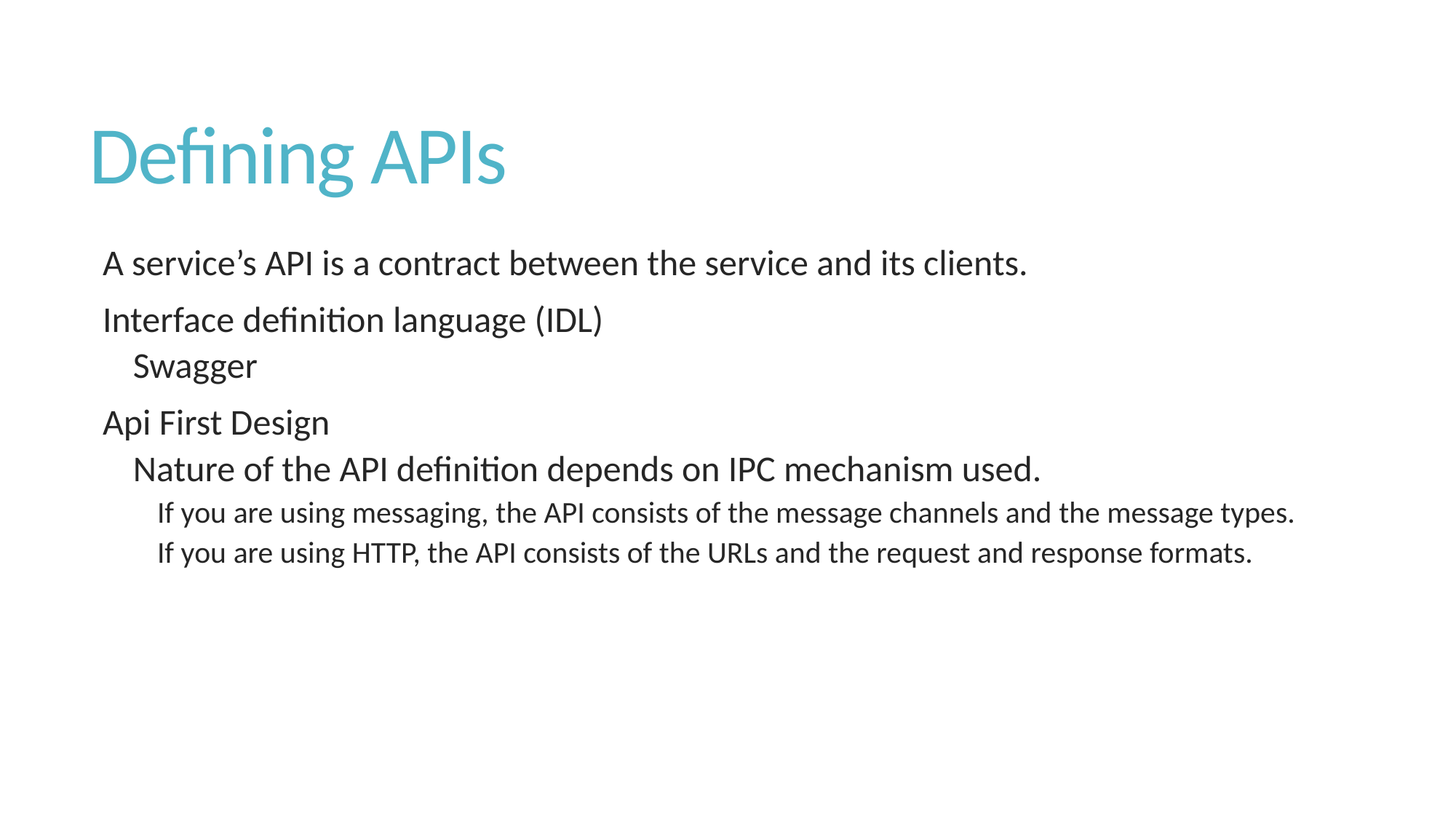

# Defining APIs
A service’s API is a contract between the service and its clients.
Interface definition language (IDL)
Swagger
Api First Design
Nature of the API definition depends on IPC mechanism used.
If you are using messaging, the API consists of the message channels and the message types.
If you are using HTTP, the API consists of the URLs and the request and response formats.